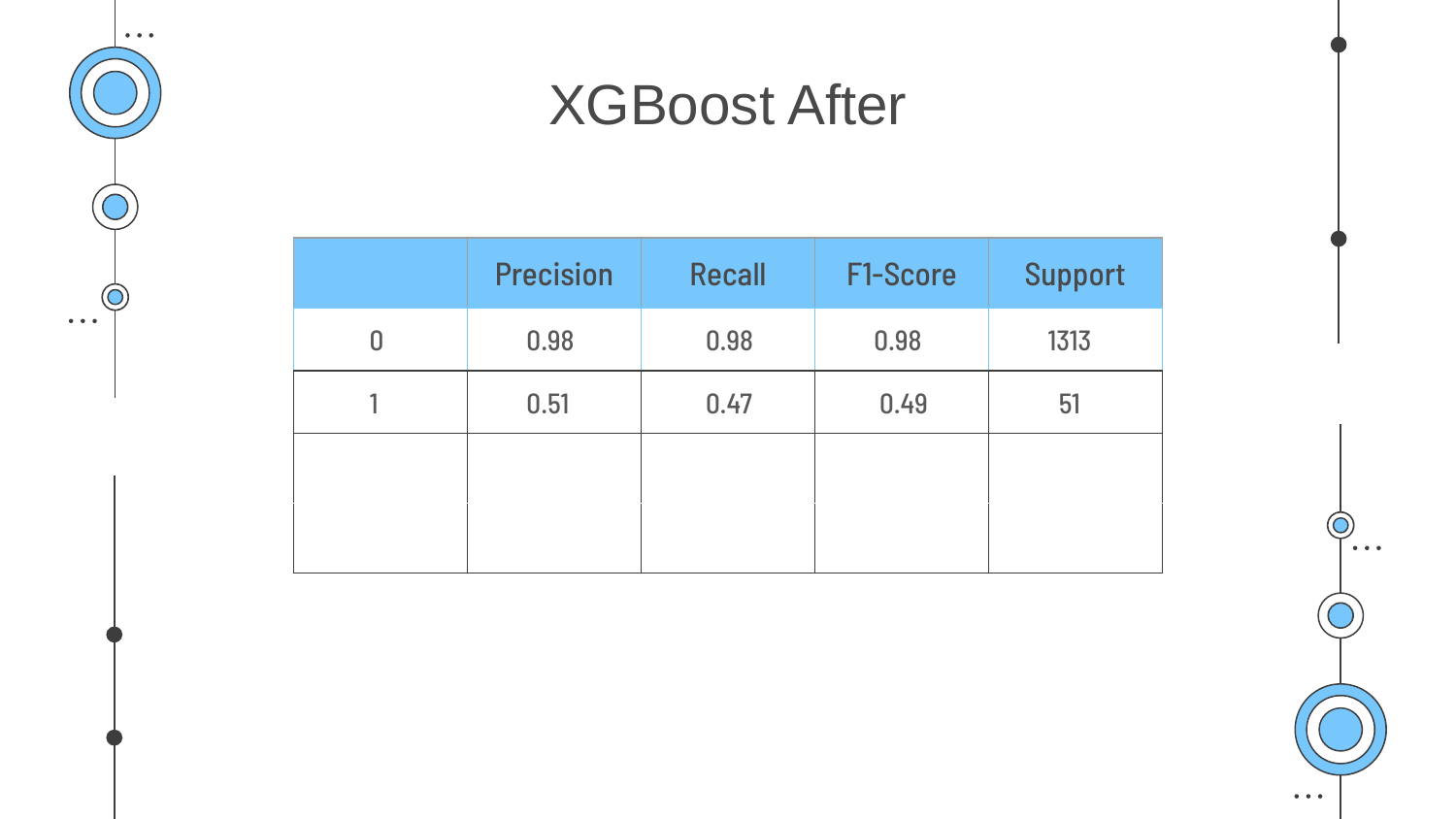

# XGBoost After
|  | Precision | Recall | F1-Score | Support |
| --- | --- | --- | --- | --- |
| 0 | 0.98 | 0.98 | 0.98 | 1313 |
| 1 | 0.51 | 0.47 | 0.49 | 51 |
|  |  |  |  |  |
|  |  |  |  |  |